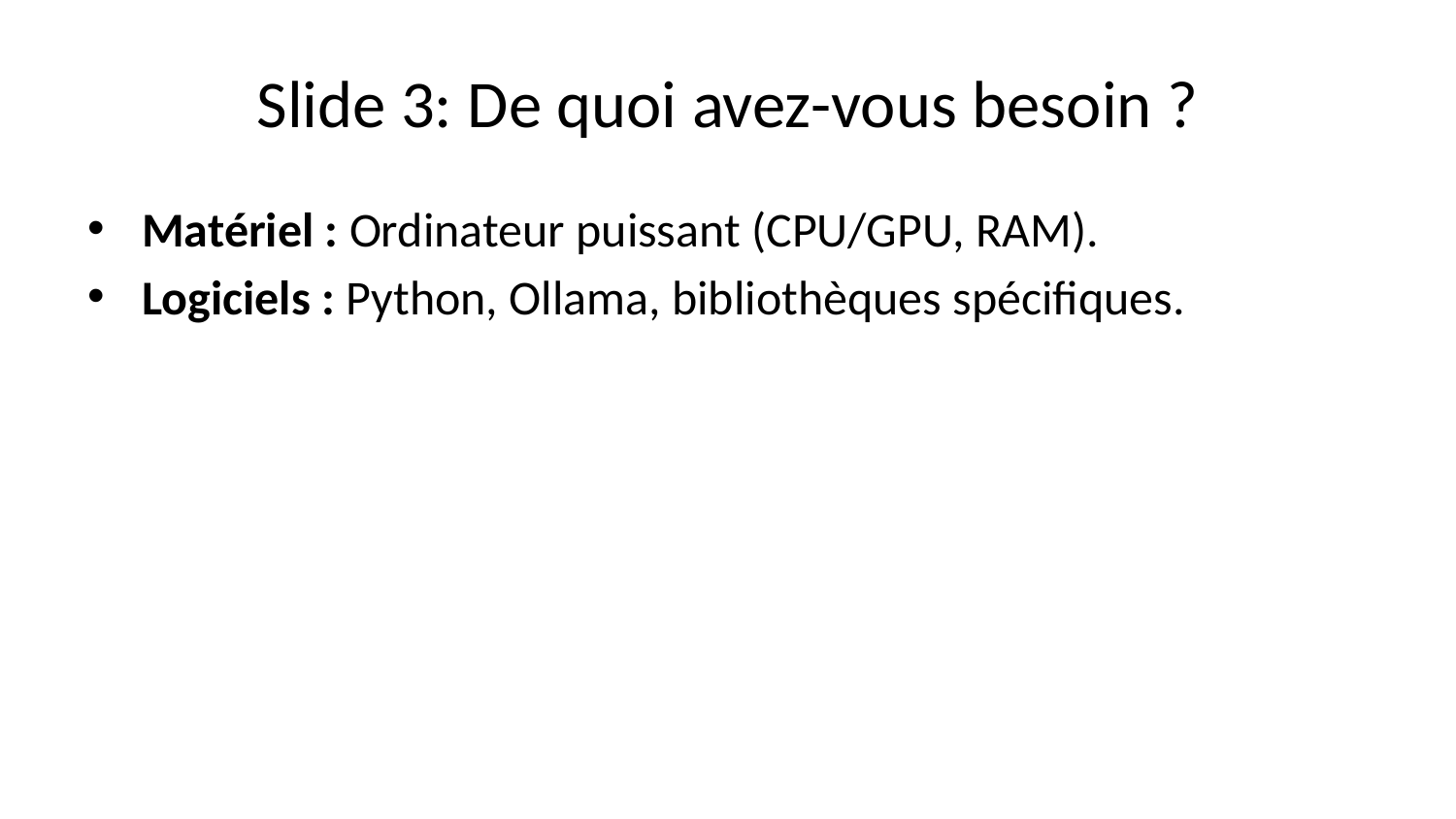

# Slide 3: De quoi avez-vous besoin ?
Matériel : Ordinateur puissant (CPU/GPU, RAM).
Logiciels : Python, Ollama, bibliothèques spécifiques.